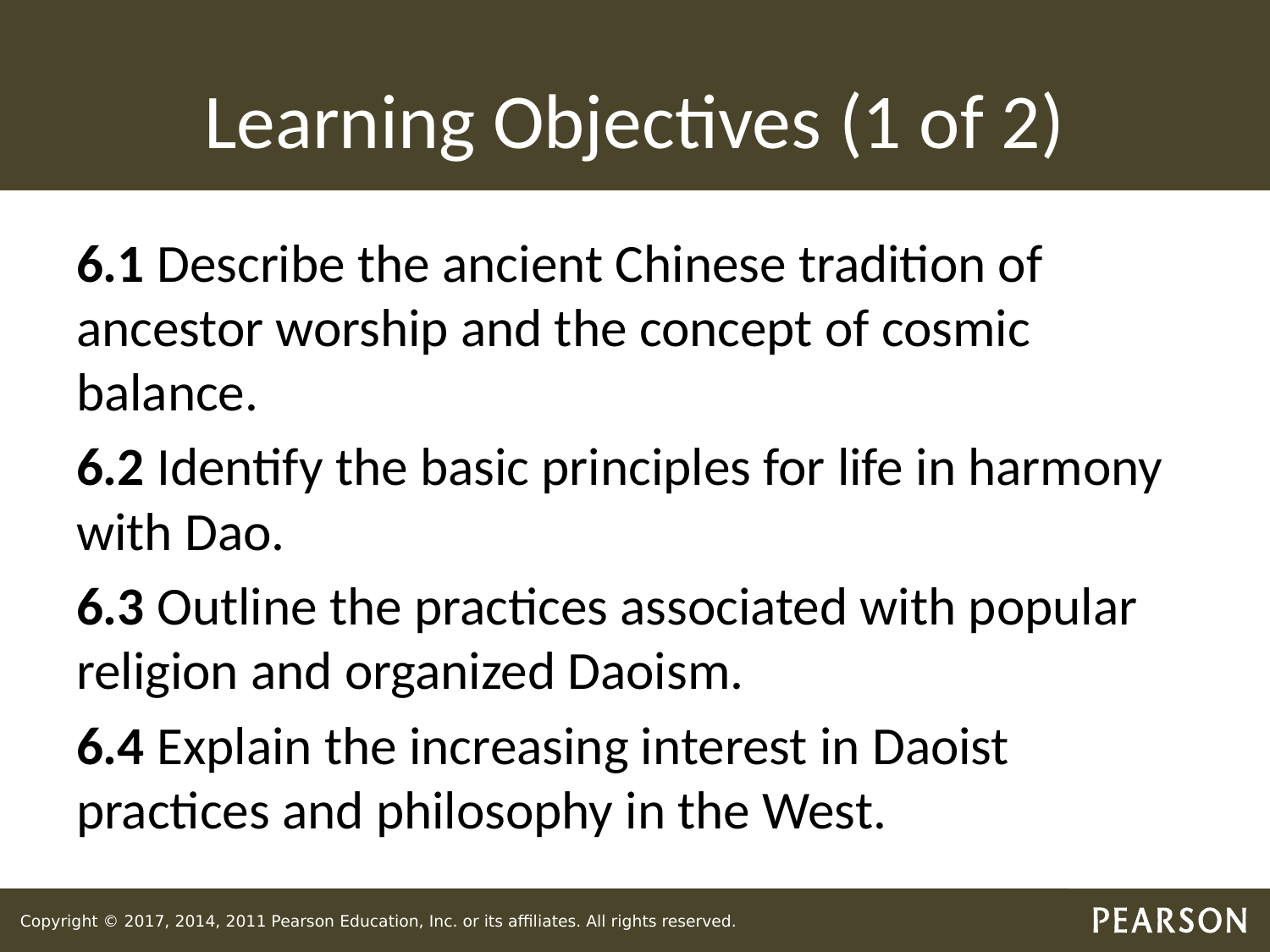

# Learning Objectives (1 of 2)
6.1 Describe the ancient Chinese tradition of ancestor worship and the concept of cosmic balance.
6.2 Identify the basic principles for life in harmony with Dao.
6.3 Outline the practices associated with popular religion and organized Daoism.
6.4 Explain the increasing interest in Daoist practices and philosophy in the West.